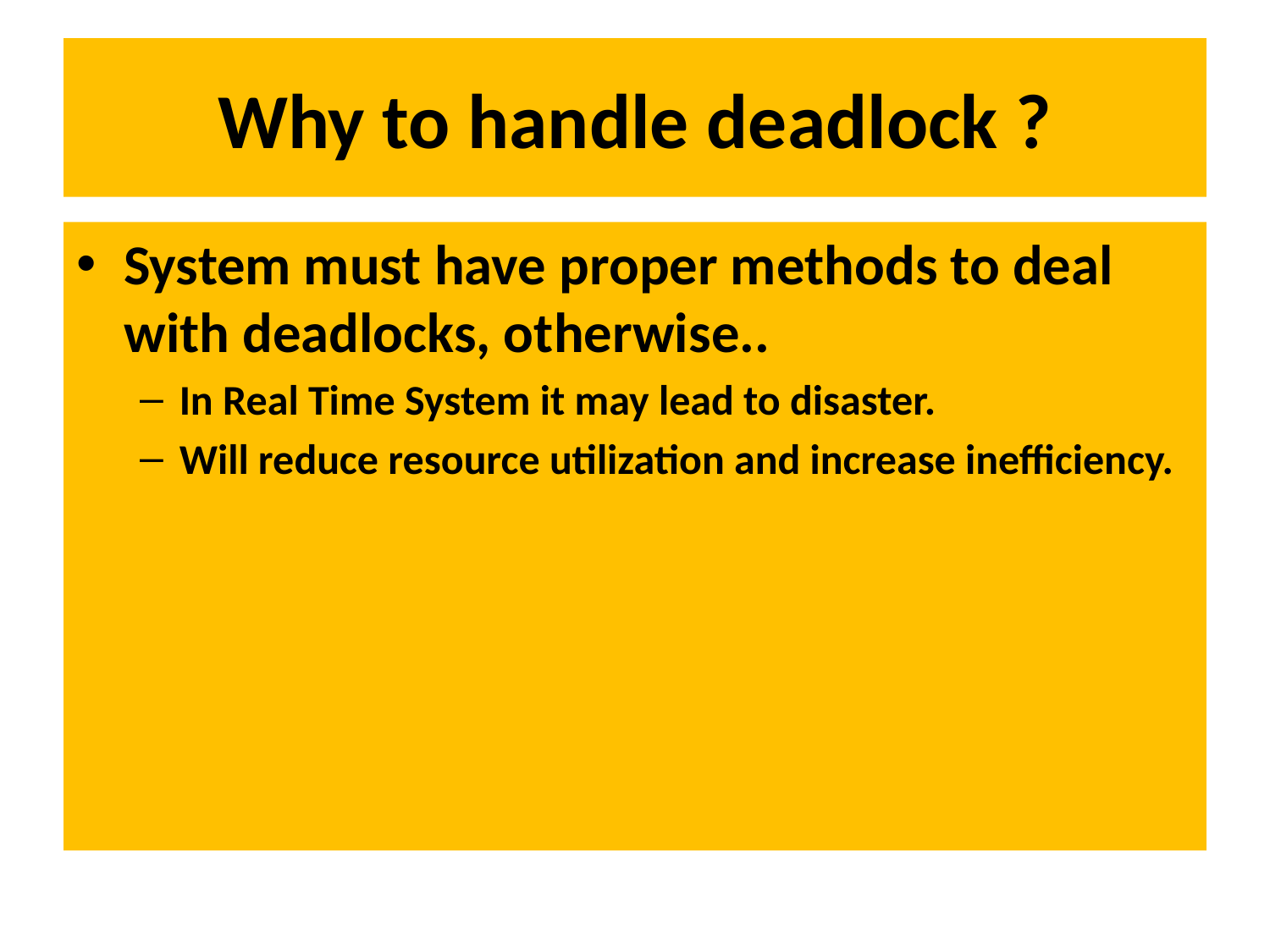

# Why to handle deadlock ?
System must have proper methods to deal with deadlocks, otherwise..
In Real Time System it may lead to disaster.
Will reduce resource utilization and increase inefficiency.